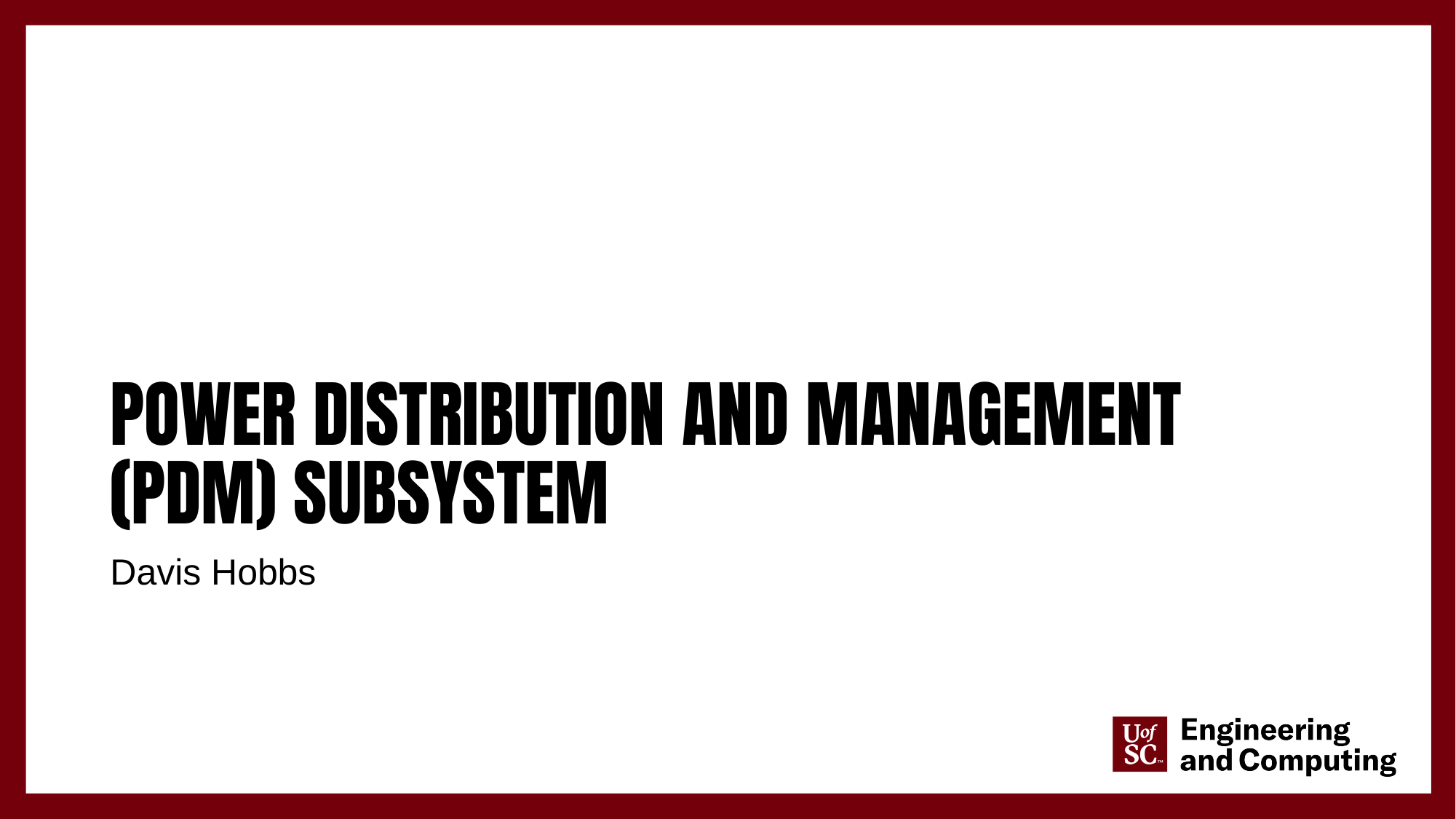

# Power Distribution and Management (PDM) Subsystem
Davis Hobbs